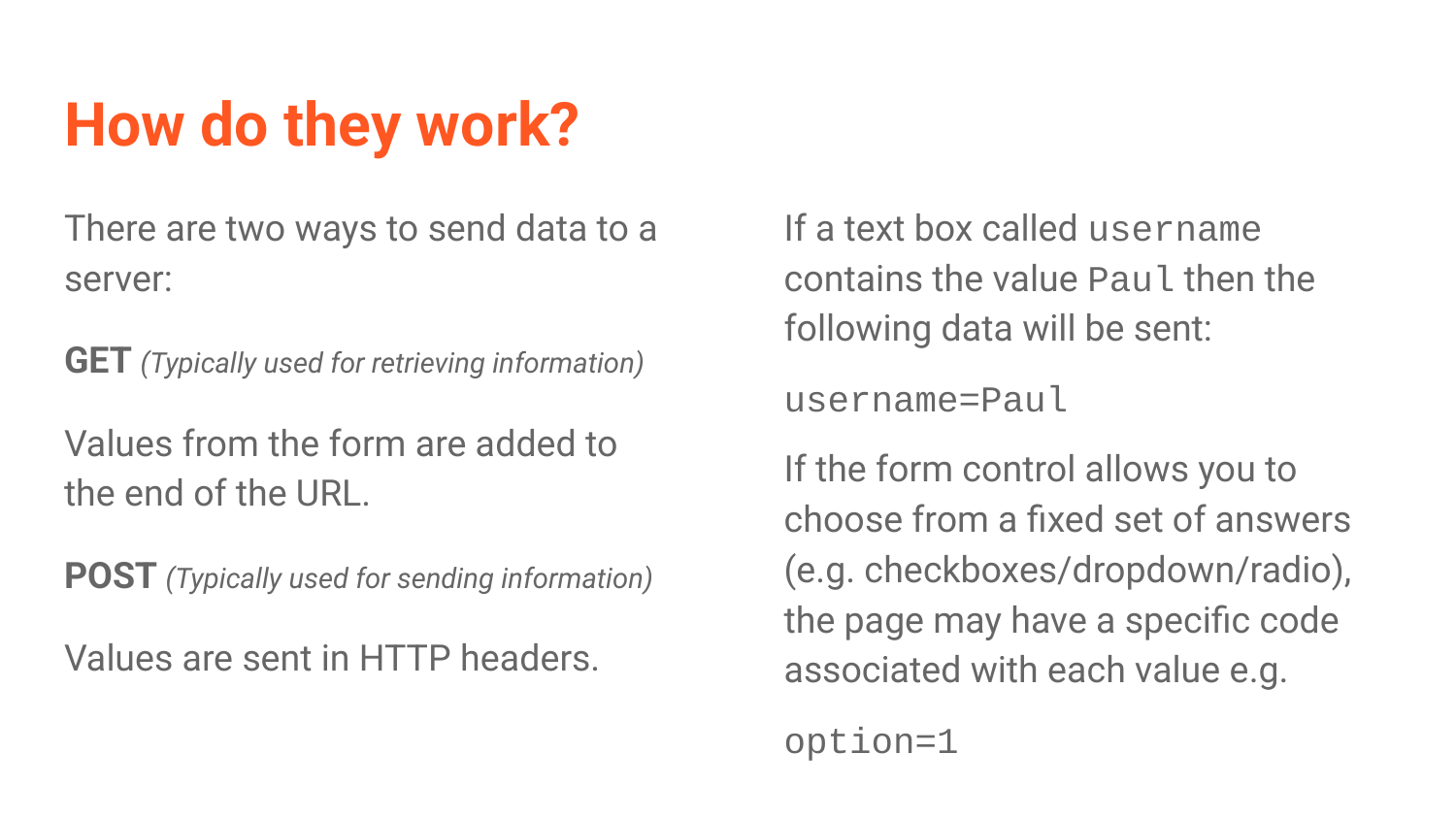

# How do they work?
There are two ways to send data to a server:
GET (Typically used for retrieving information)
Values from the form are added to the end of the URL.
POST (Typically used for sending information)
Values are sent in HTTP headers.
If a text box called username contains the value Paul then the following data will be sent:
username=Paul
If the form control allows you to choose from a fixed set of answers (e.g. checkboxes/dropdown/radio), the page may have a specific code associated with each value e.g.
option=1